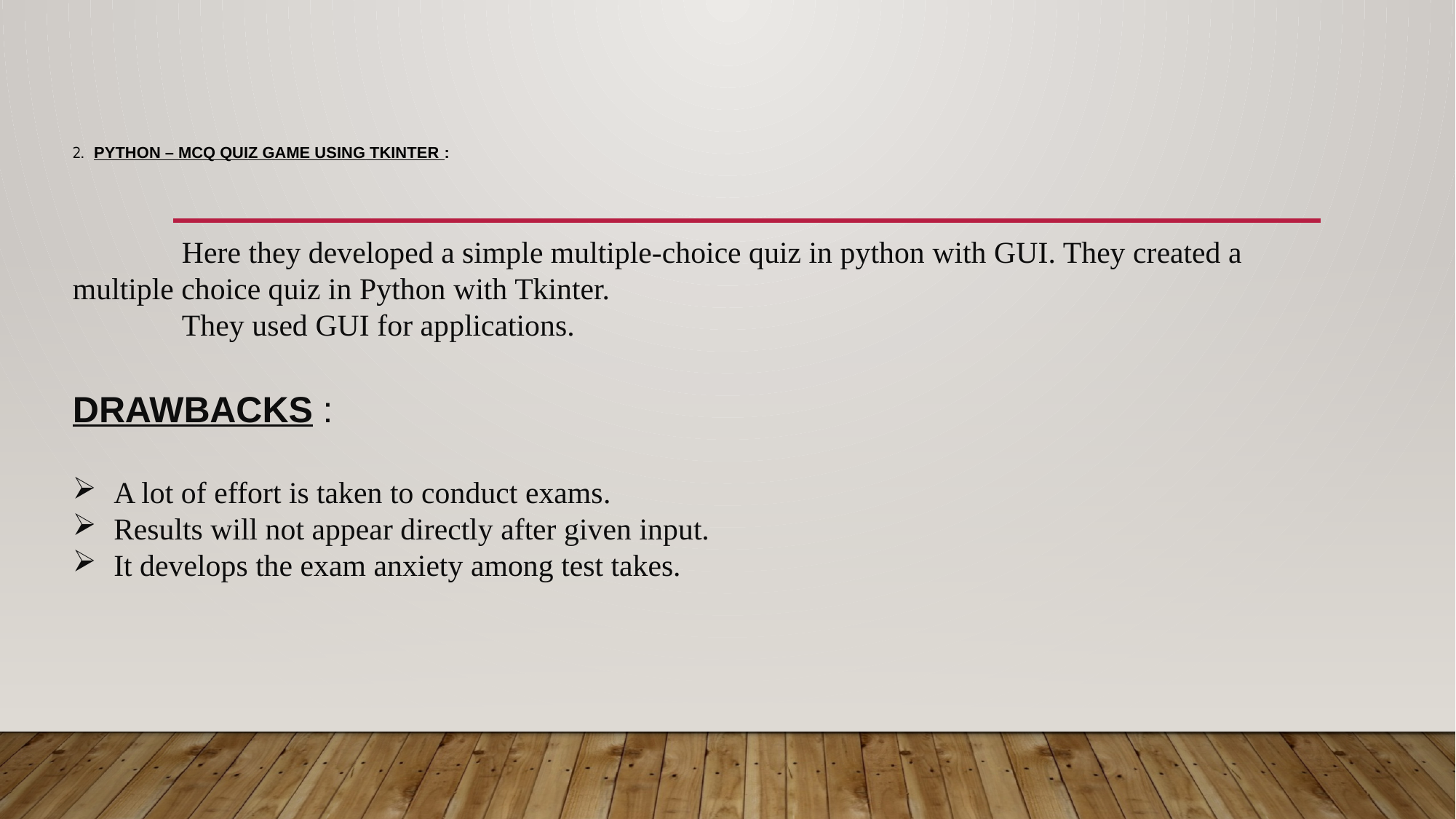

# 2.  Python – MCQ Quiz Game using Tkinter :
	Here they developed a simple multiple-choice quiz in python with GUI. They created a multiple choice quiz in Python with Tkinter.
	They used GUI for applications.

DRAWBACKS :

A lot of effort is taken to conduct exams.
Results will not appear directly after given input.
It develops the exam anxiety among test takes.